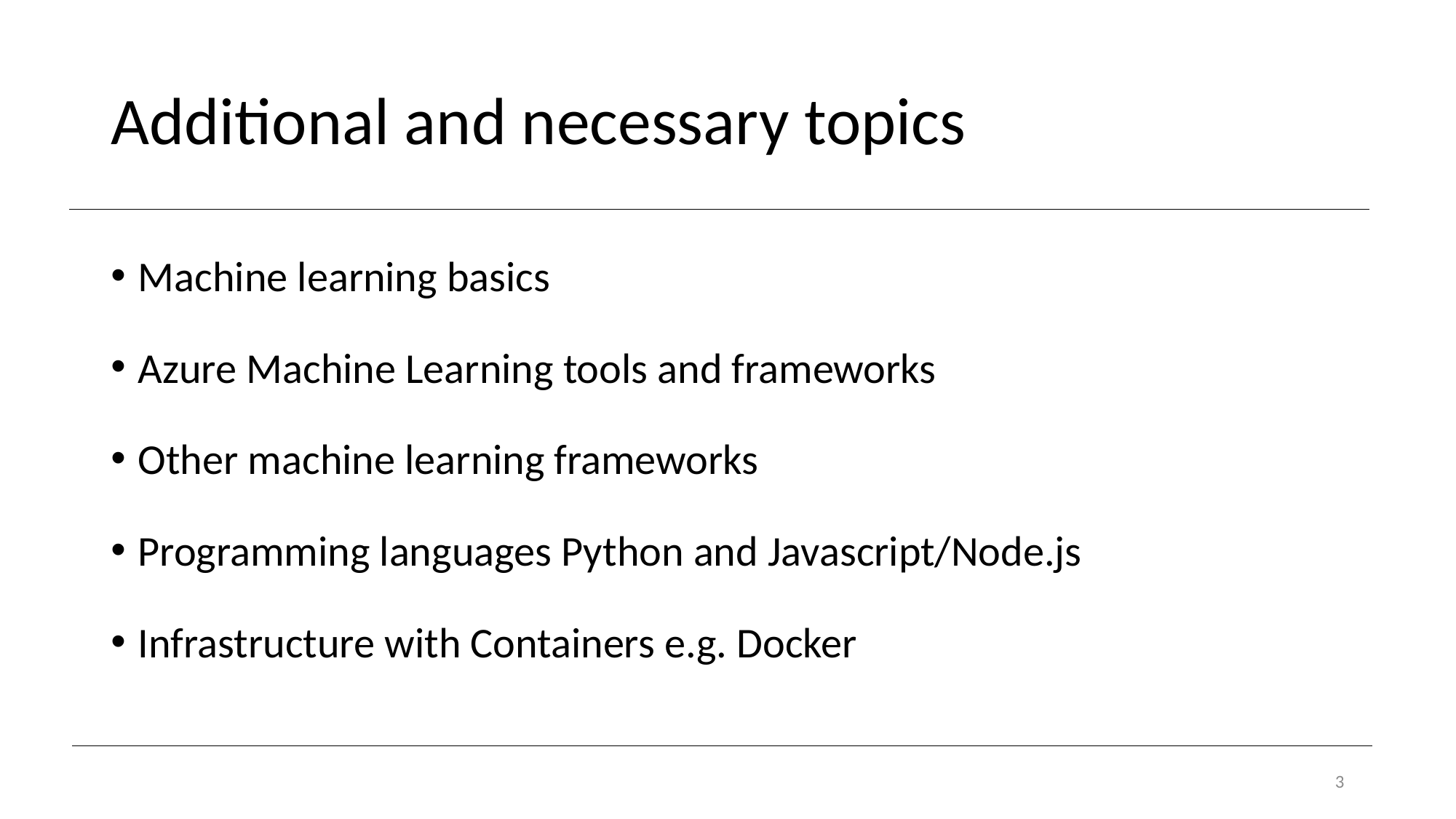

# Additional and necessary topics
Machine learning basics
Azure Machine Learning tools and frameworks
Other machine learning frameworks
Programming languages Python and Javascript/Node.js
Infrastructure with Containers e.g. Docker
3